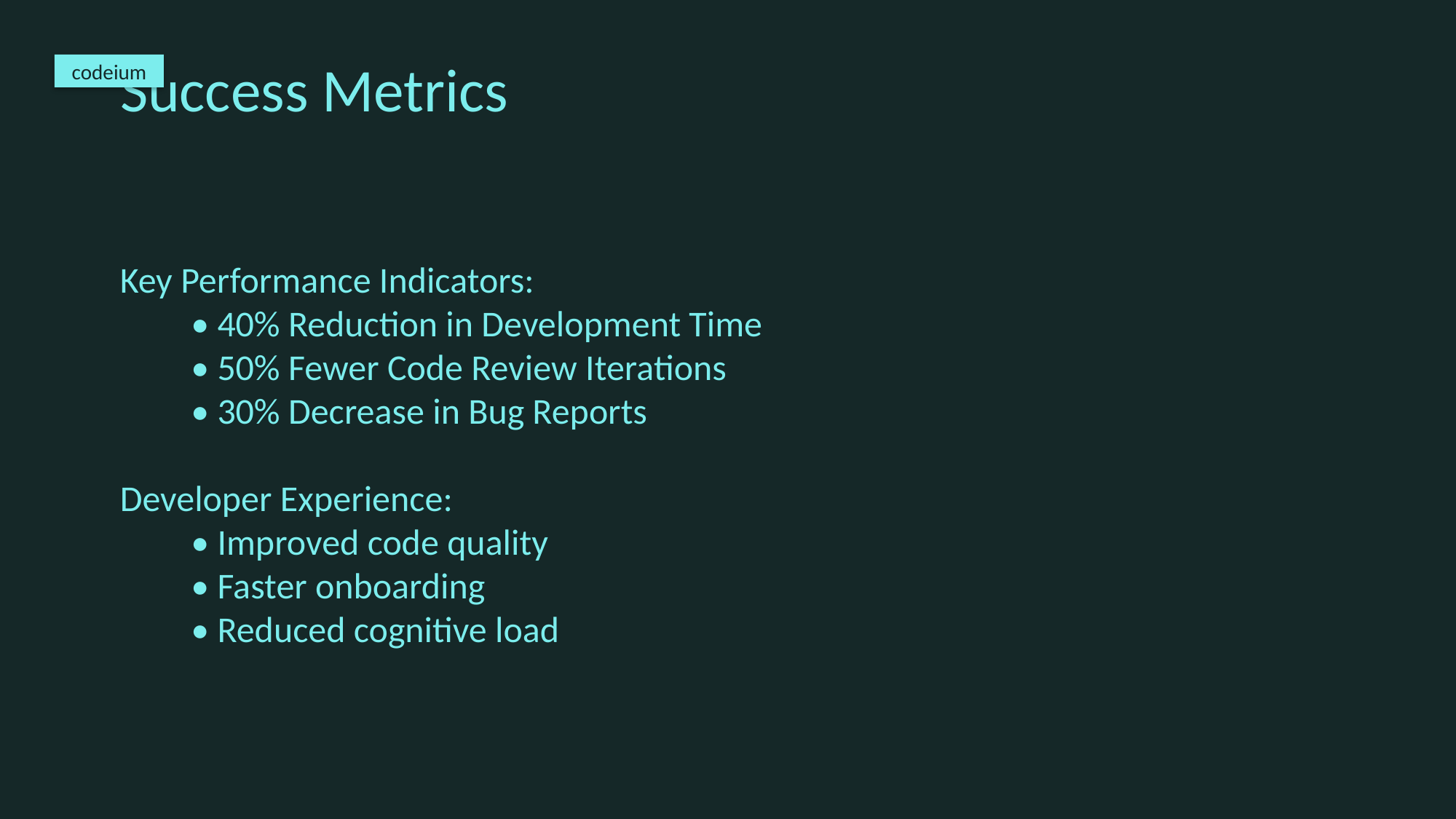

codeium
# Success Metrics

Key Performance Indicators:
  • 40% Reduction in Development Time
  • 50% Fewer Code Review Iterations
  • 30% Decrease in Bug Reports

Developer Experience:
  • Improved code quality
  • Faster onboarding
  • Reduced cognitive load